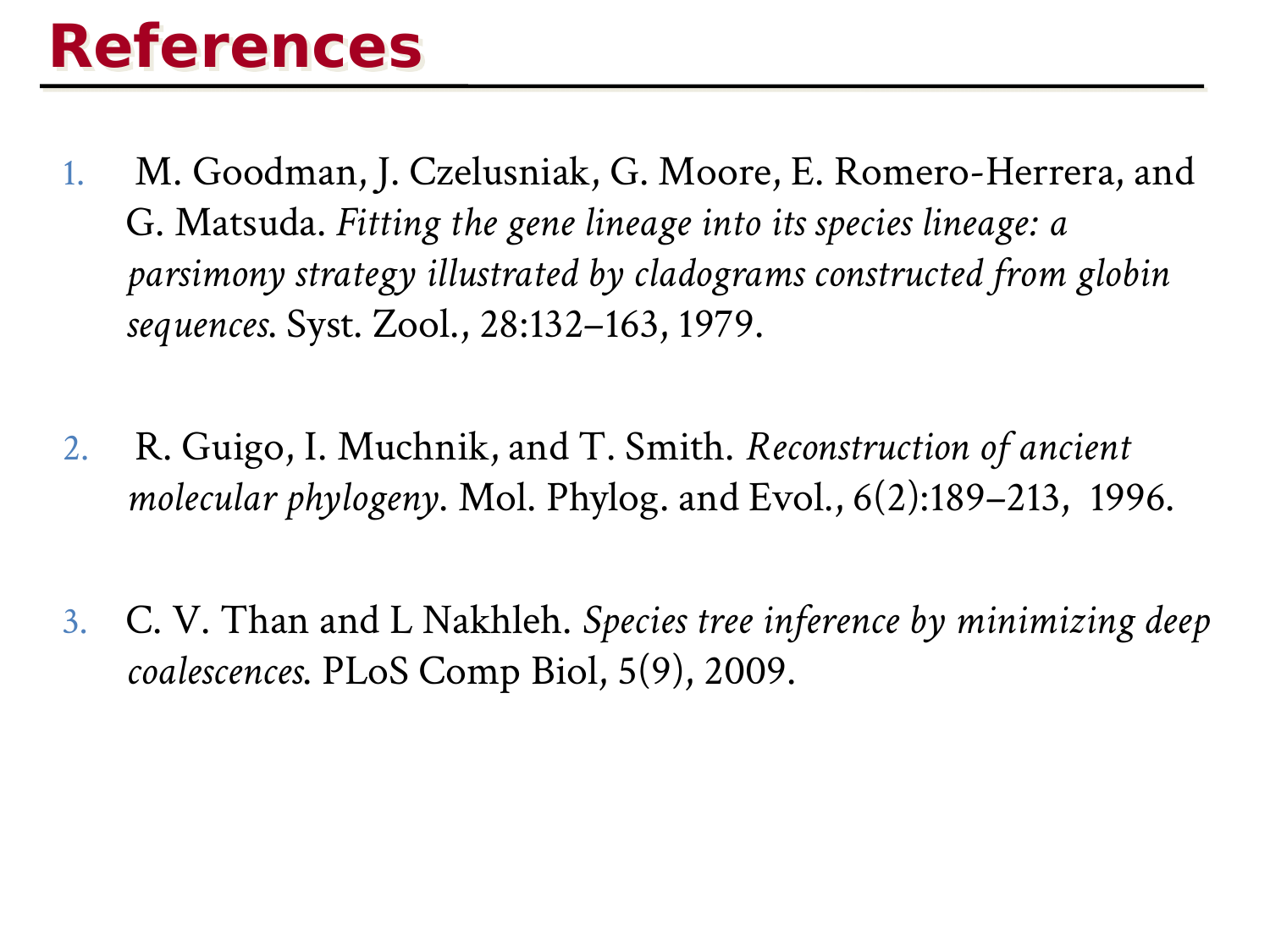

References

 M. Goodman, J. Czelusniak, G. Moore, E. Romero-Herrera, and G. Matsuda. Fitting the gene lineage into its species lineage: a parsimony strategy illustrated by cladograms constructed from globin sequences. Syst. Zool., 28:132–163, 1979.

 R. Guigo, I. Muchnik, and T. Smith. Reconstruction of ancient molecular phylogeny. Mol. Phylog. and Evol., 6(2):189–213,  1996.

C. V. Than and L Nakhleh. Species tree inference by minimizing deep coalescences. PLoS Comp Biol, 5(9), 2009.